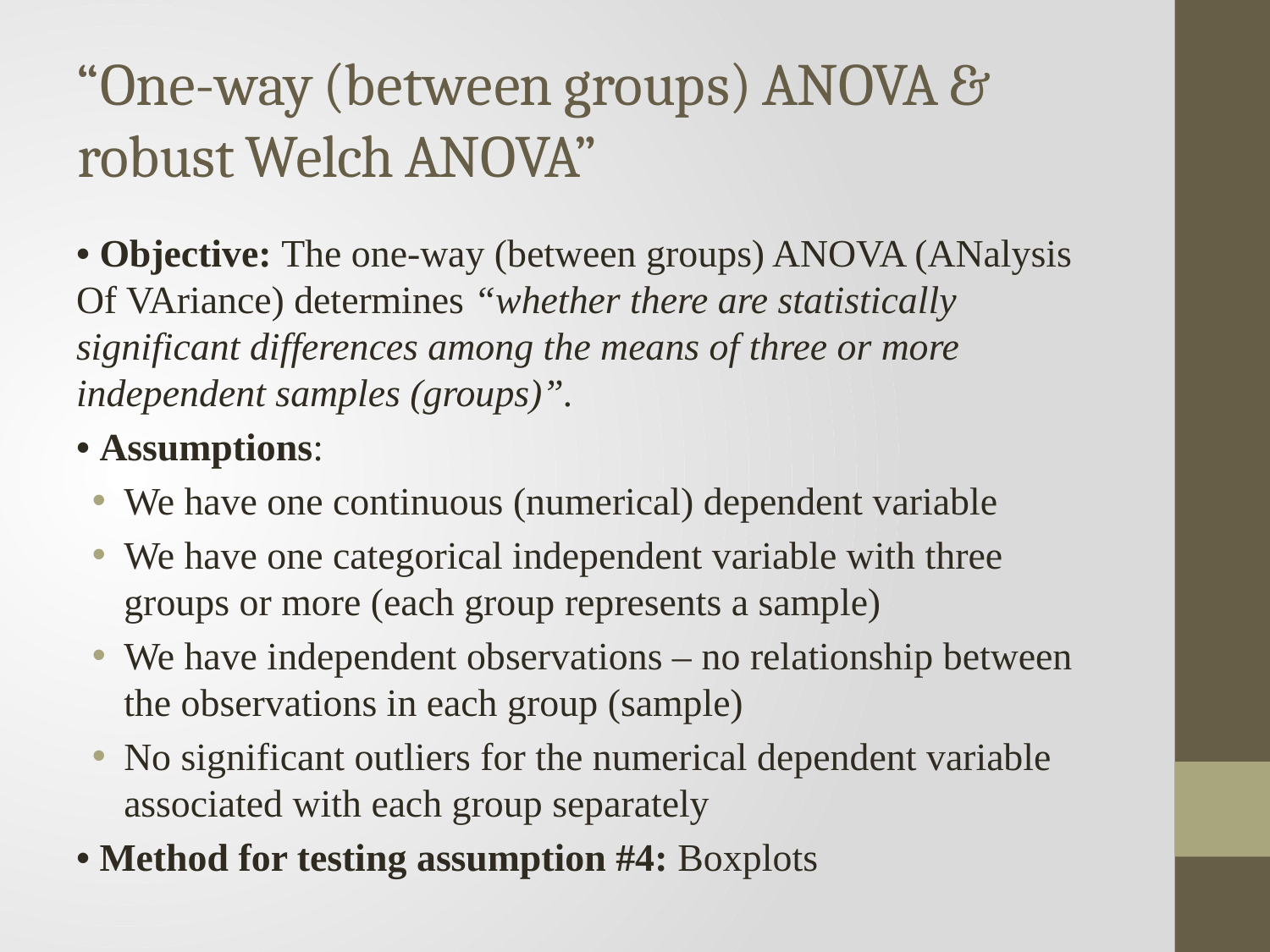

# “One-way (between groups) ANOVA & robust Welch ANOVA”
• Objective: The one-way (between groups) ANOVA (ANalysis Of VAriance) determines “whether there are statistically significant differences among the means of three or more independent samples (groups)”.
• Assumptions:
We have one continuous (numerical) dependent variable
We have one categorical independent variable with three groups or more (each group represents a sample)
We have independent observations – no relationship between the observations in each group (sample)
No significant outliers for the numerical dependent variable associated with each group separately
• Method for testing assumption #4: Boxplots